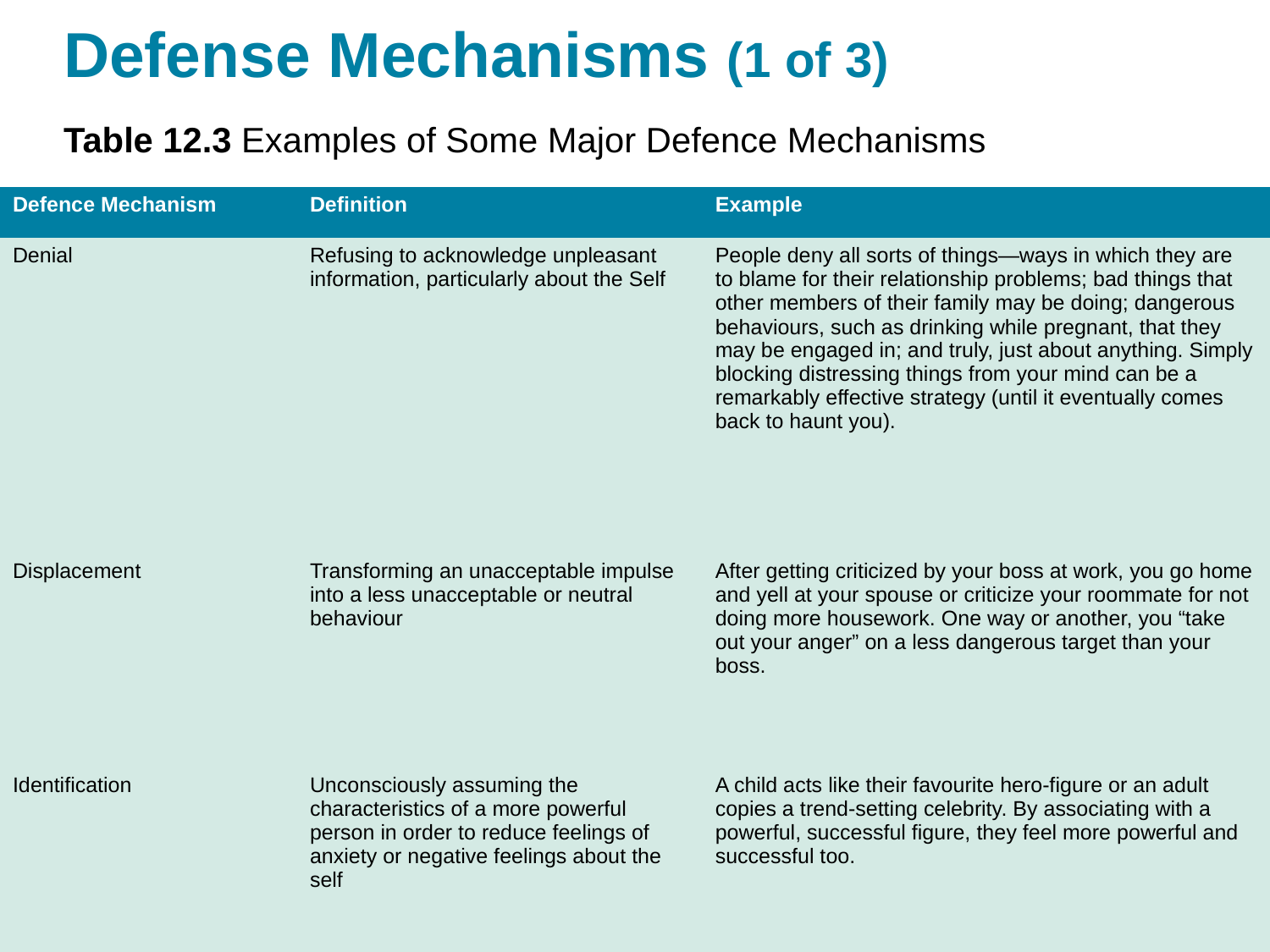

# Defense Mechanisms (1 of 3)
Table 12.3 Examples of Some Major Defence Mechanisms
| Defence Mechanism | Definition | Example |
| --- | --- | --- |
| Denial | Refusing to acknowledge unpleasant information, particularly about the Self | People deny all sorts of things—ways in which they are to blame for their relationship problems; bad things that other members of their family may be doing; dangerous behaviours, such as drinking while pregnant, that they may be engaged in; and truly, just about anything. Simply blocking distressing things from your mind can be a remarkably effective strategy (until it eventually comes back to haunt you). |
| Displacement | Transforming an unacceptable impulse into a less unacceptable or neutral behaviour | After getting criticized by your boss at work, you go home and yell at your spouse or criticize your roommate for not doing more housework. One way or another, you “take out your anger” on a less dangerous target than your boss. |
| Identification | Unconsciously assuming the characteristics of a more powerful person in order to reduce feelings of anxiety or negative feelings about the self | A child acts like their favourite hero-figure or an adult copies a trend-setting celebrity. By associating with a powerful, successful figure, they feel more powerful and successful too. |